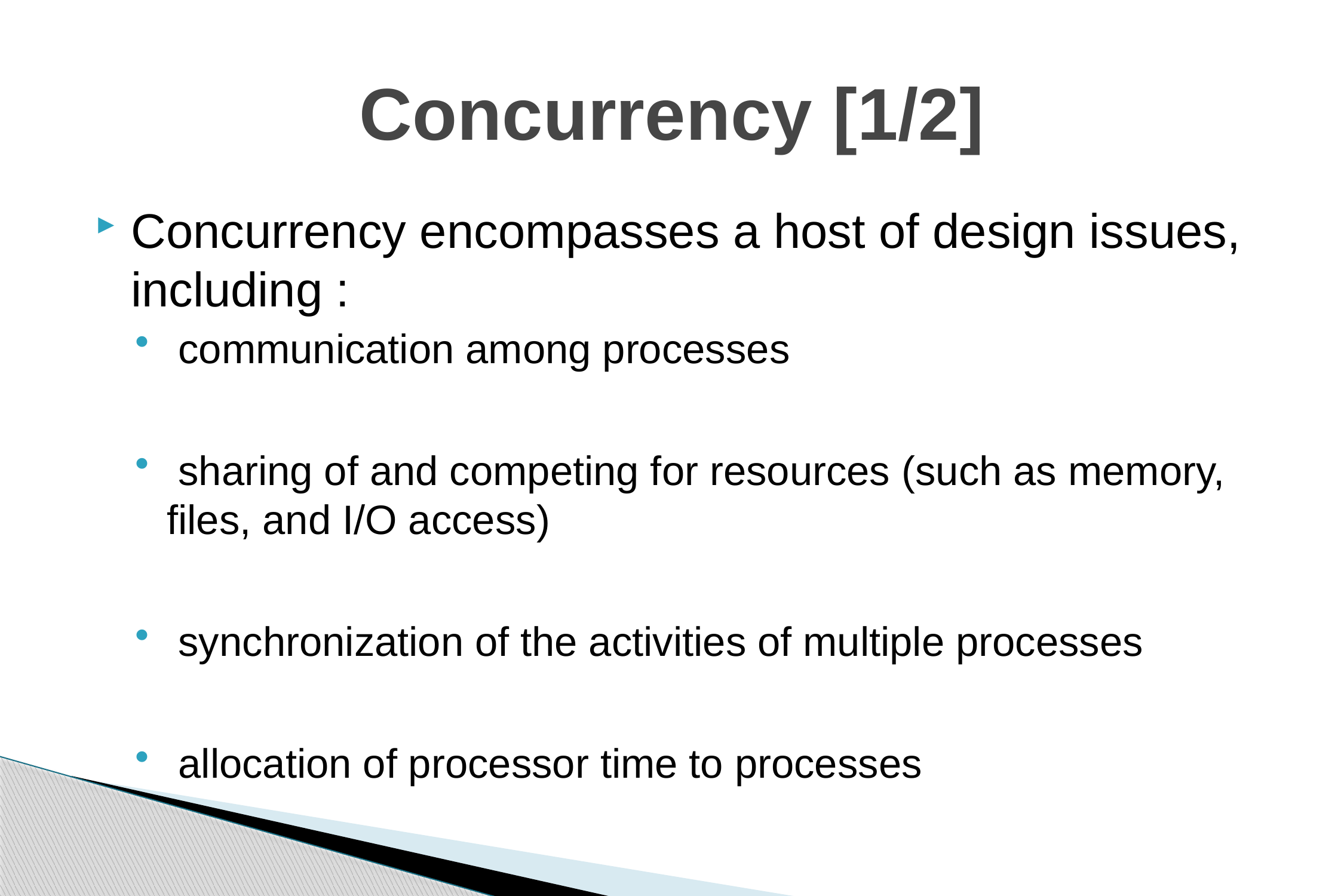

# Concurrency [1/2]
Concurrency encompasses a host of design issues, including :
 communication among processes

 sharing of and competing for resources (such as memory, files, and I/O access)

 synchronization of the activities of multiple processes

 allocation of processor time to processes